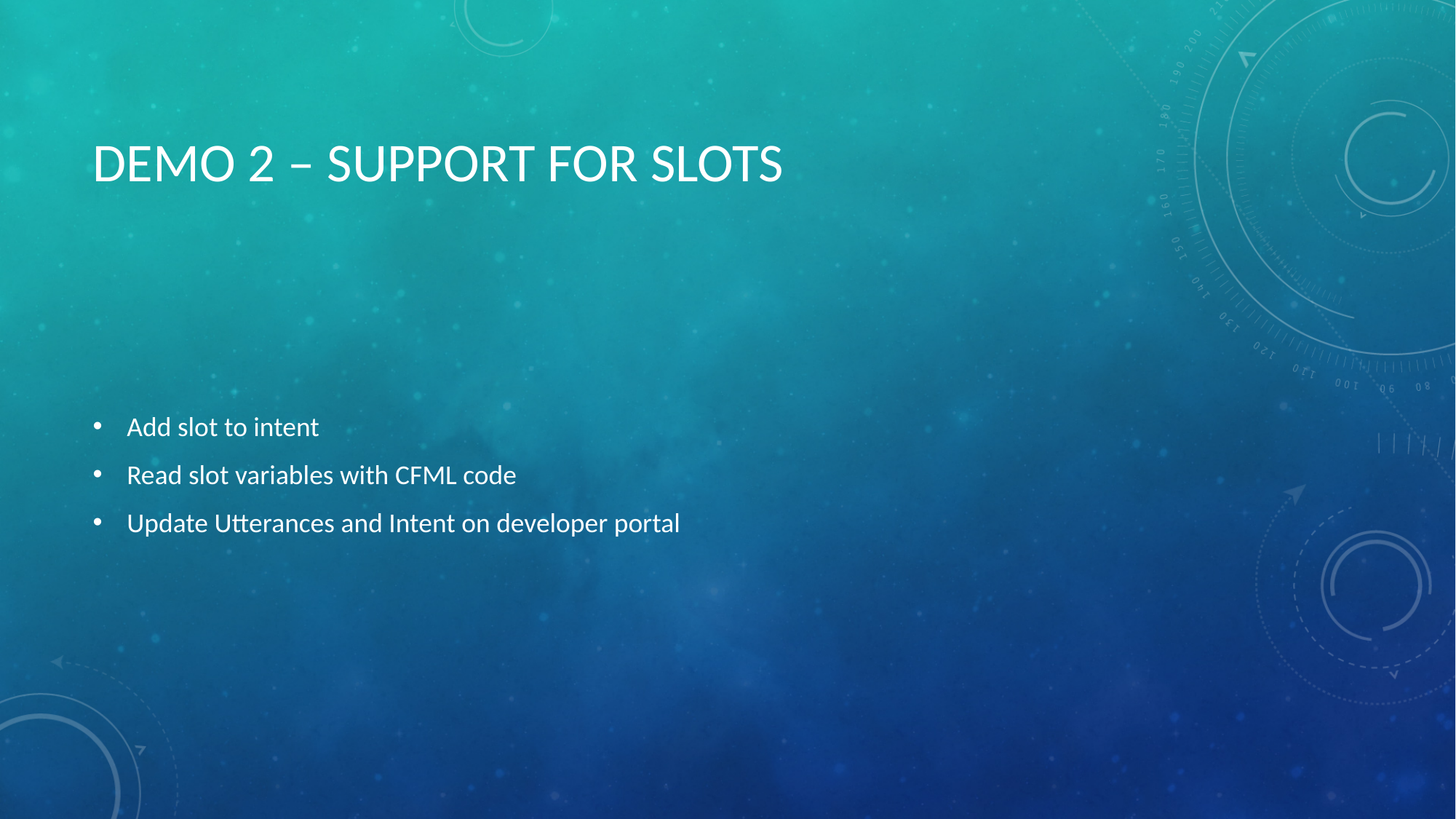

# Demo 2 – Support for slots
Add slot to intent
Read slot variables with CFML code
Update Utterances and Intent on developer portal